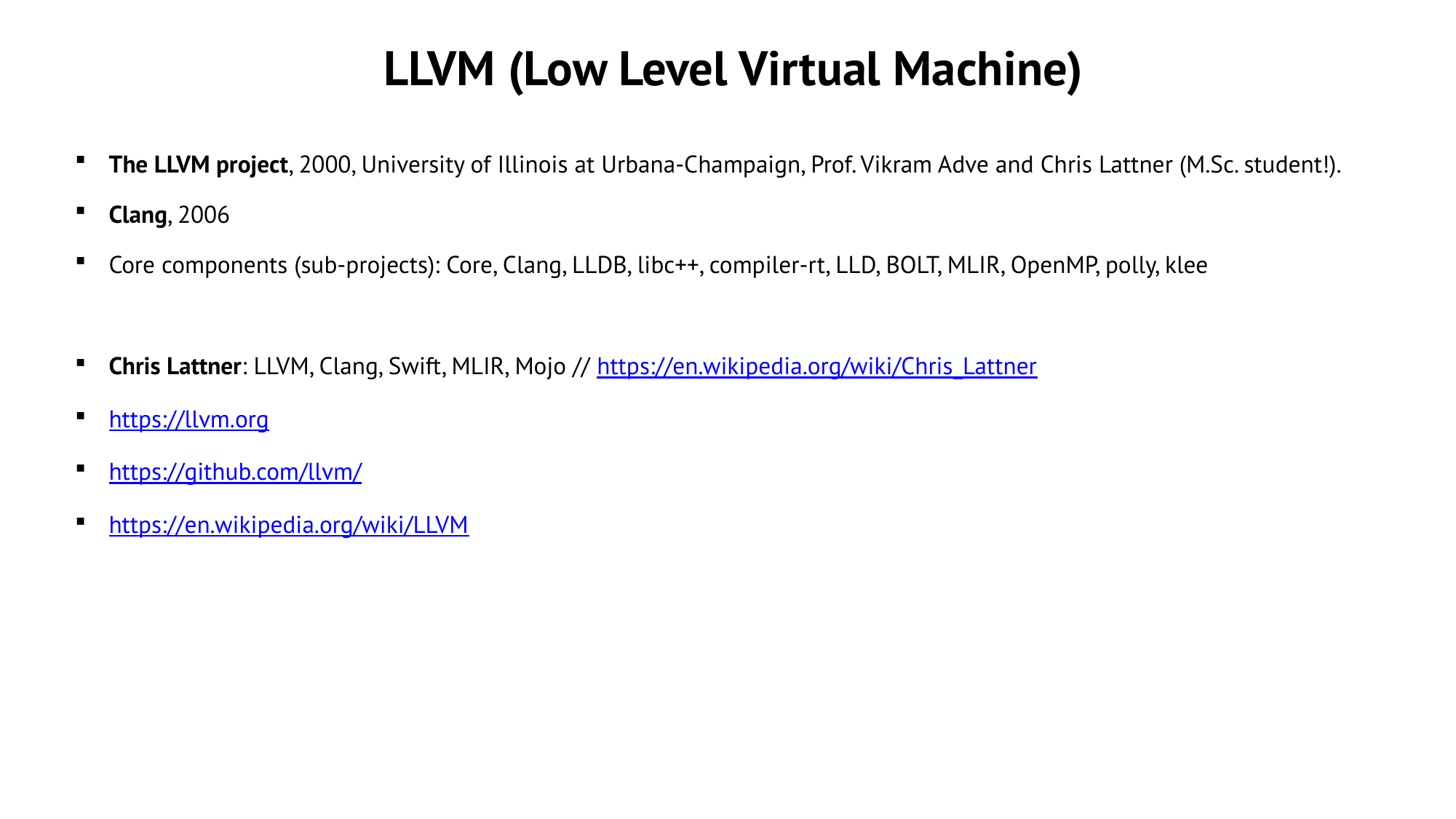

LLVM (Low Level Virtual Machine)
The LLVM project, 2000, University of Illinois at Urbana-Champaign, Prof. Vikram Adve and Chris Lattner (M.Sc. student!).
Clang, 2006
Core components (sub-projects): Core, Clang, LLDB, libc++, compiler-rt, LLD, BOLT, MLIR, OpenMP, polly, klee

Chris Lattner: LLVM, Clang, Swift, MLIR, Mojo // https://en.wikipedia.org/wiki/Chris_Lattner
https://llvm.org
https://github.com/llvm/
https://en.wikipedia.org/wiki/LLVM